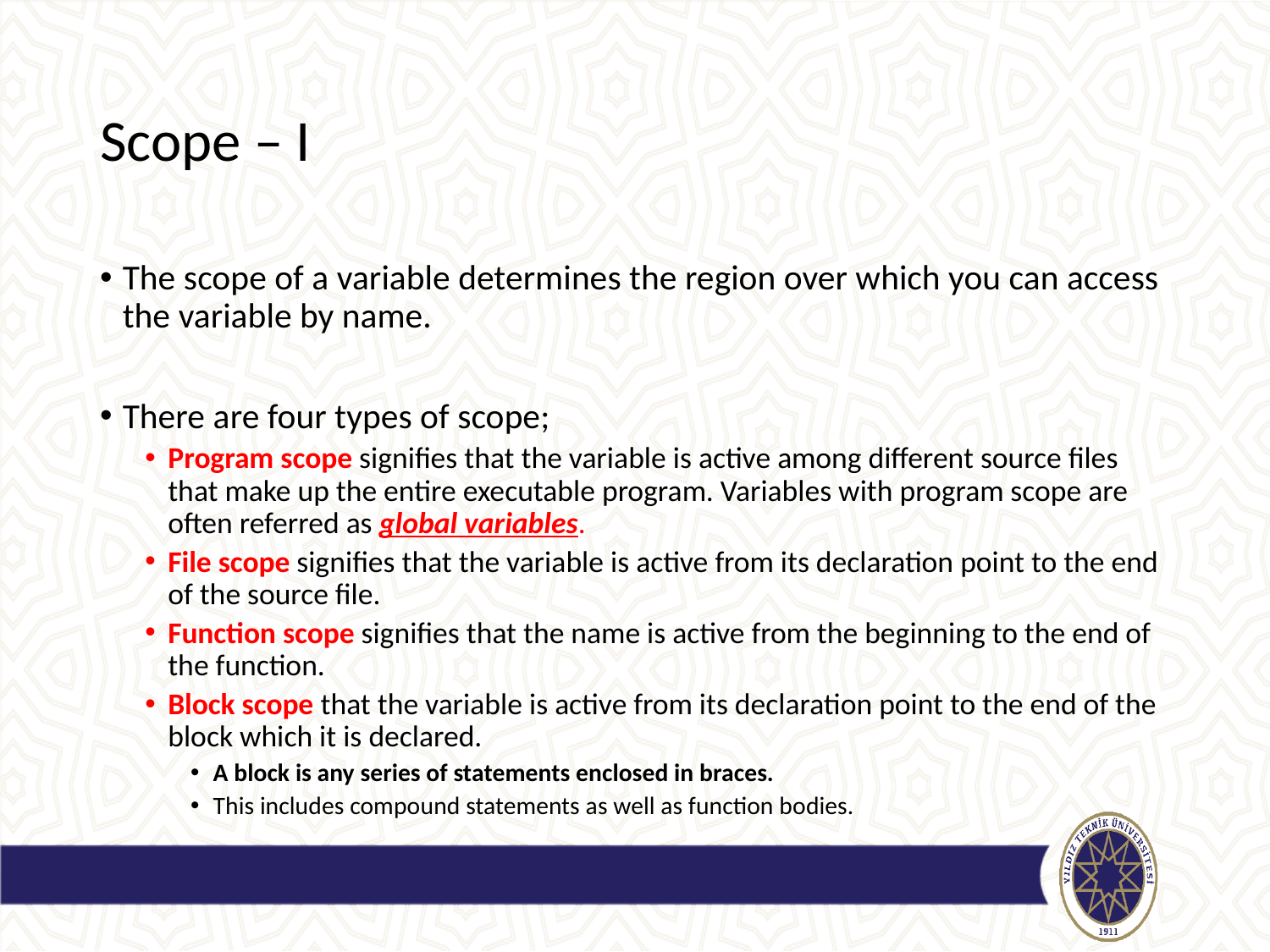

# Scope – I
The scope of a variable determines the region over which you can access the variable by name.

There are four types of scope;
Program scope signifies that the variable is active among different source files that make up the entire executable program. Variables with program scope are often referred as global variables.
File scope signifies that the variable is active from its declaration point to the end of the source file.
Function scope signifies that the name is active from the beginning to the end of the function.
Block scope that the variable is active from its declaration point to the end of the block which it is declared.
A block is any series of statements enclosed in braces.
This includes compound statements as well as function bodies.